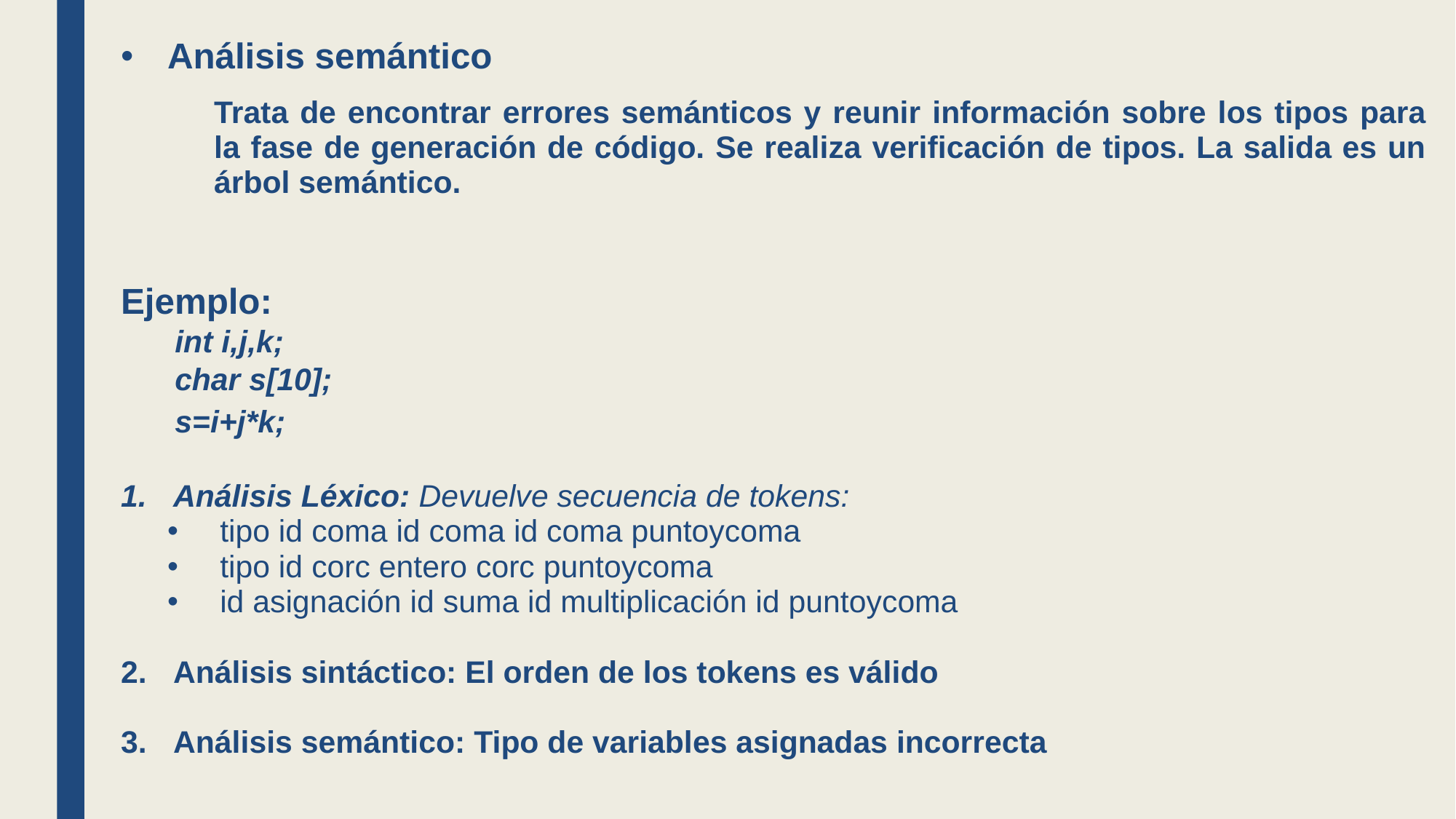

Análisis semántico
Trata de encontrar errores semánticos y reunir información sobre los tipos para la fase de generación de código. Se realiza verificación de tipos. La salida es un árbol semántico.

Ejemplo:
int i,j,k;
char s[10];
s=i+j*k;

Análisis Léxico: Devuelve secuencia de tokens:
tipo id coma id coma id coma puntoycoma
tipo id corc entero corc puntoycoma
id asignación id suma id multiplicación id puntoycoma

Análisis sintáctico: El orden de los tokens es válido

Análisis semántico: Tipo de variables asignadas incorrecta